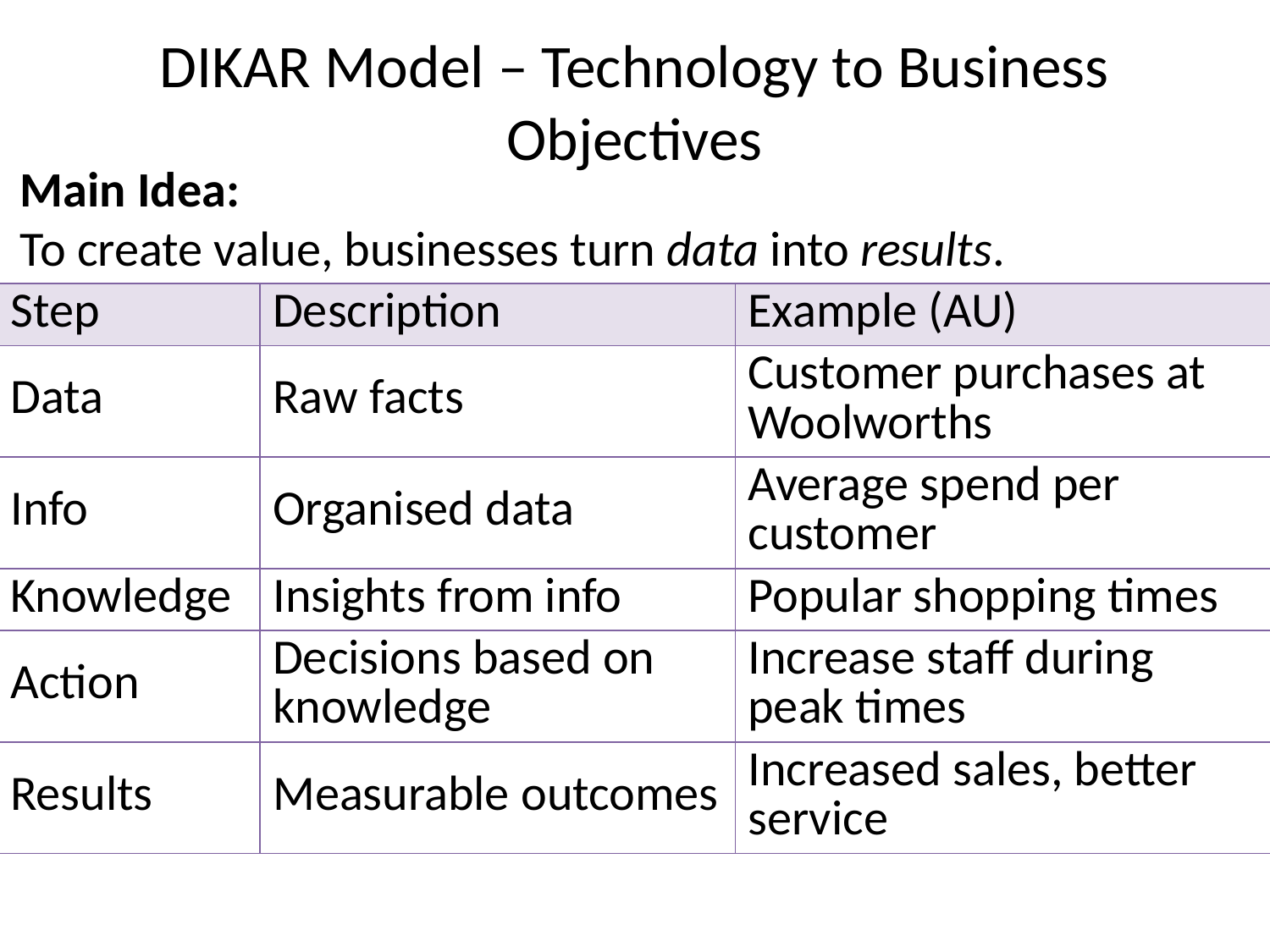

DIKAR Model – Technology to Business Objectives
Main Idea:
To create value, businesses turn data into results.
| Step | Description | Example (AU) |
| --- | --- | --- |
| Data | Raw facts | Customer purchases at Woolworths |
| Info | Organised data | Average spend per customer |
| Knowledge | Insights from info | Popular shopping times |
| Action | Decisions based on knowledge | Increase staff during peak times |
| Results | Measurable outcomes | Increased sales, better service |